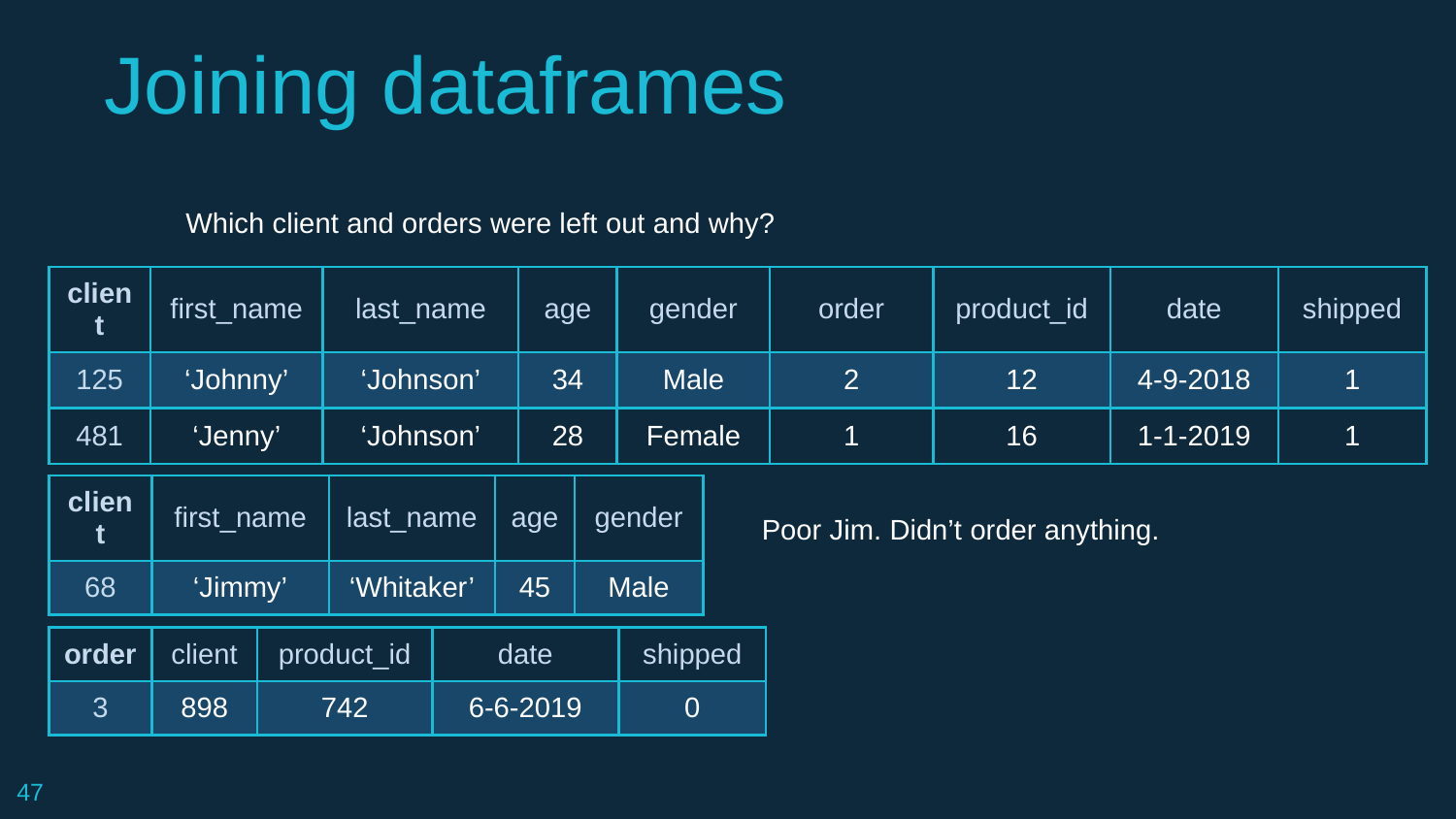

# Joining dataframes
Which client and orders were left out and why?

| client | first\_name | last\_name | age | gender | order | product\_id | date | shipped |
| --- | --- | --- | --- | --- | --- | --- | --- | --- |
| 125 | ‘Johnny’ | ‘Johnson’ | 34 | Male | 2 | 12 | 4-9-2018 | 1 |
| 481 | ‘Jenny’ | ‘Johnson’ | 28 | Female | 1 | 16 | 1-1-2019 | 1 |
| client | first\_name | last\_name | age | gender |
| --- | --- | --- | --- | --- |
| 68 | ‘Jimmy’ | ‘Whitaker’ | 45 | Male |
Poor Jim. Didn’t order anything.

| order | client | product\_id | date | shipped |
| --- | --- | --- | --- | --- |
| 3 | 898 | 742 | 6-6-2019 | 0 |
47